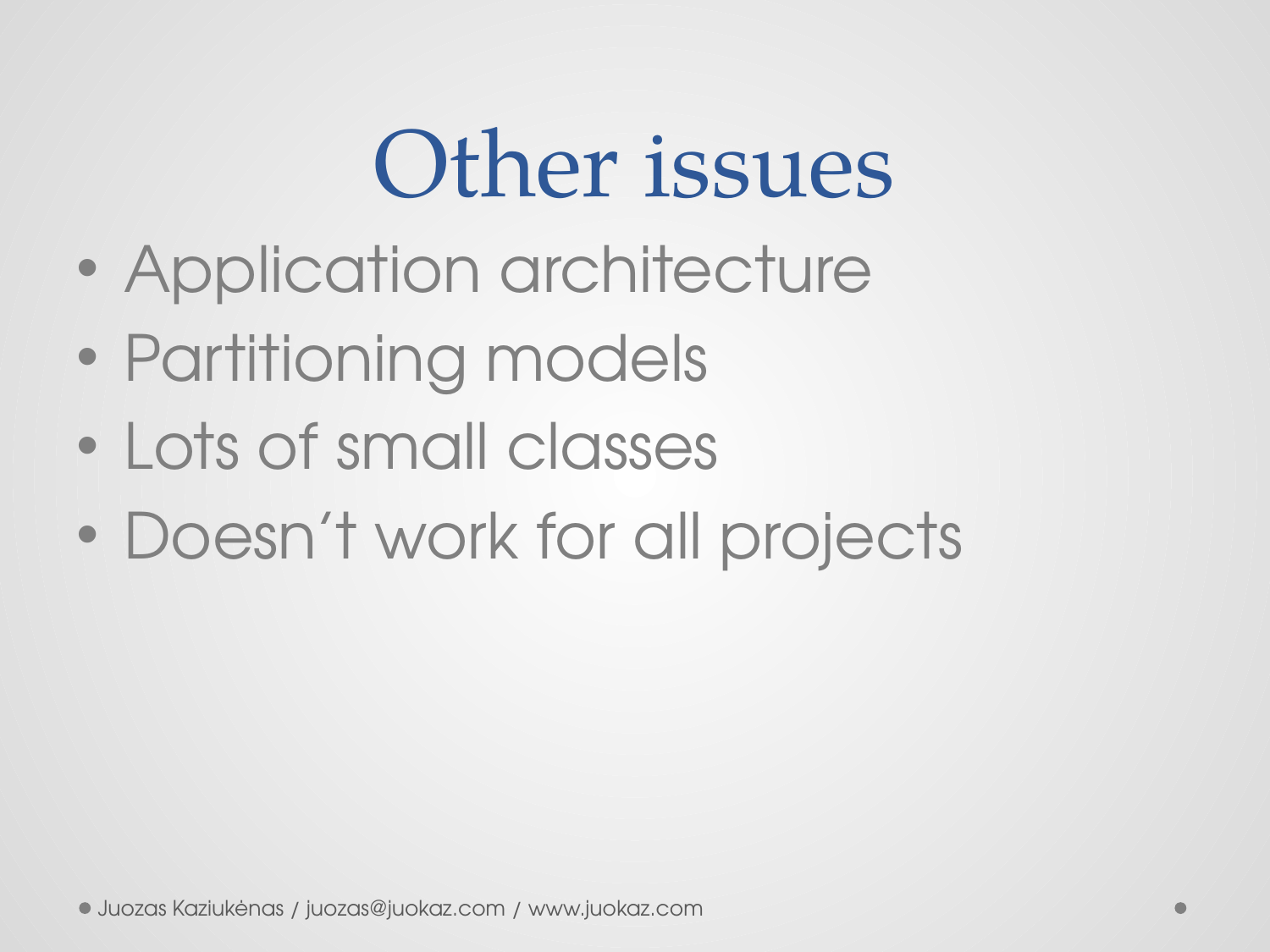

# Other issues
Application architecture
Partitioning models
Lots of small classes
Doesn’t work for all projects
Juozas Kaziukėnas / juozas@juokaz.com / www.juokaz.com